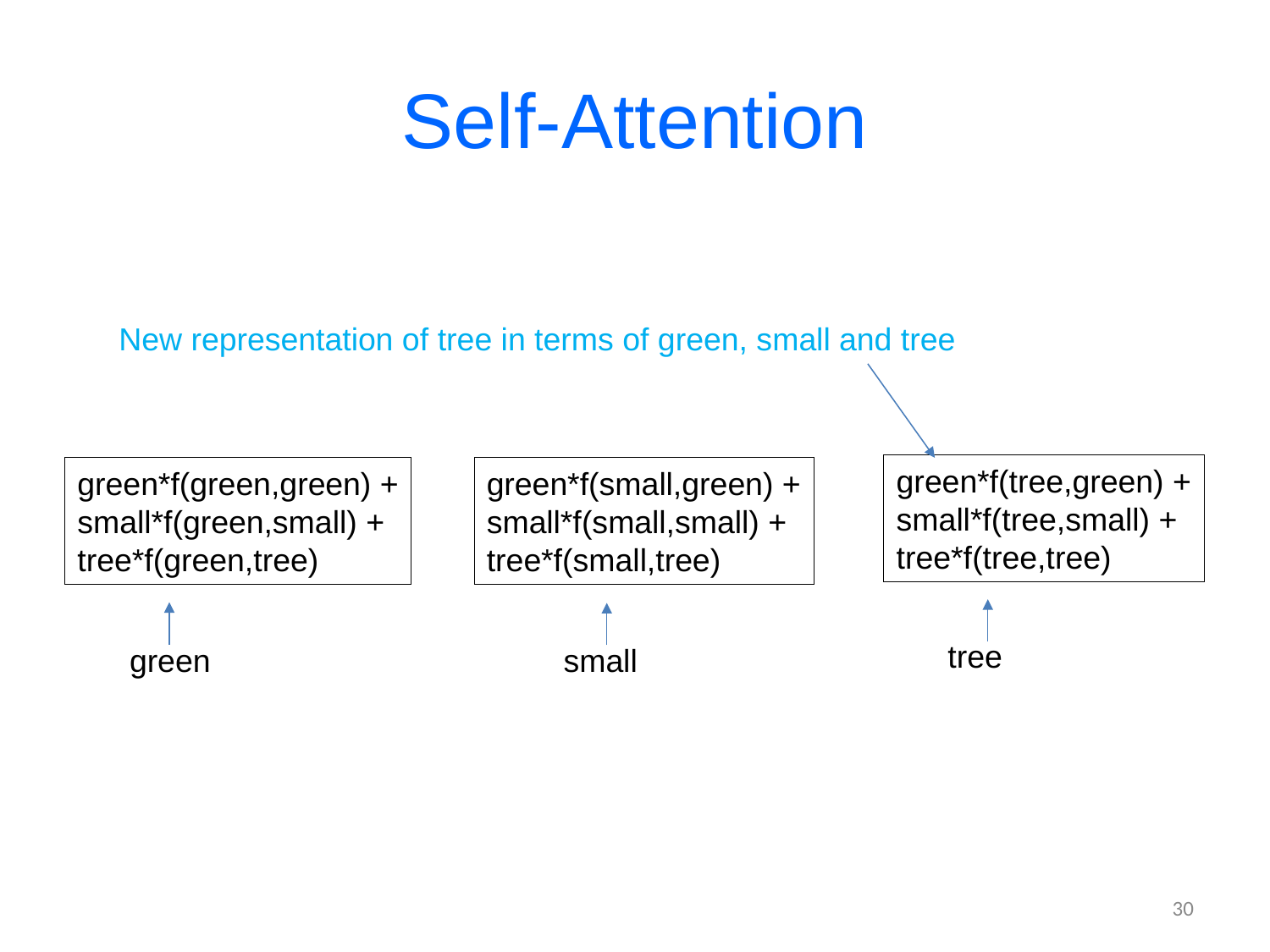

# Self-Attention
New representation of tree in terms of green, small and tree
green*f(tree,green) +
small*f(tree,small) +
tree*f(tree,tree)
green*f(green,green) +
small*f(green,small) +
tree*f(green,tree)
green*f(small,green) +
small*f(small,small) +
tree*f(small,tree)
tree
green
small
30